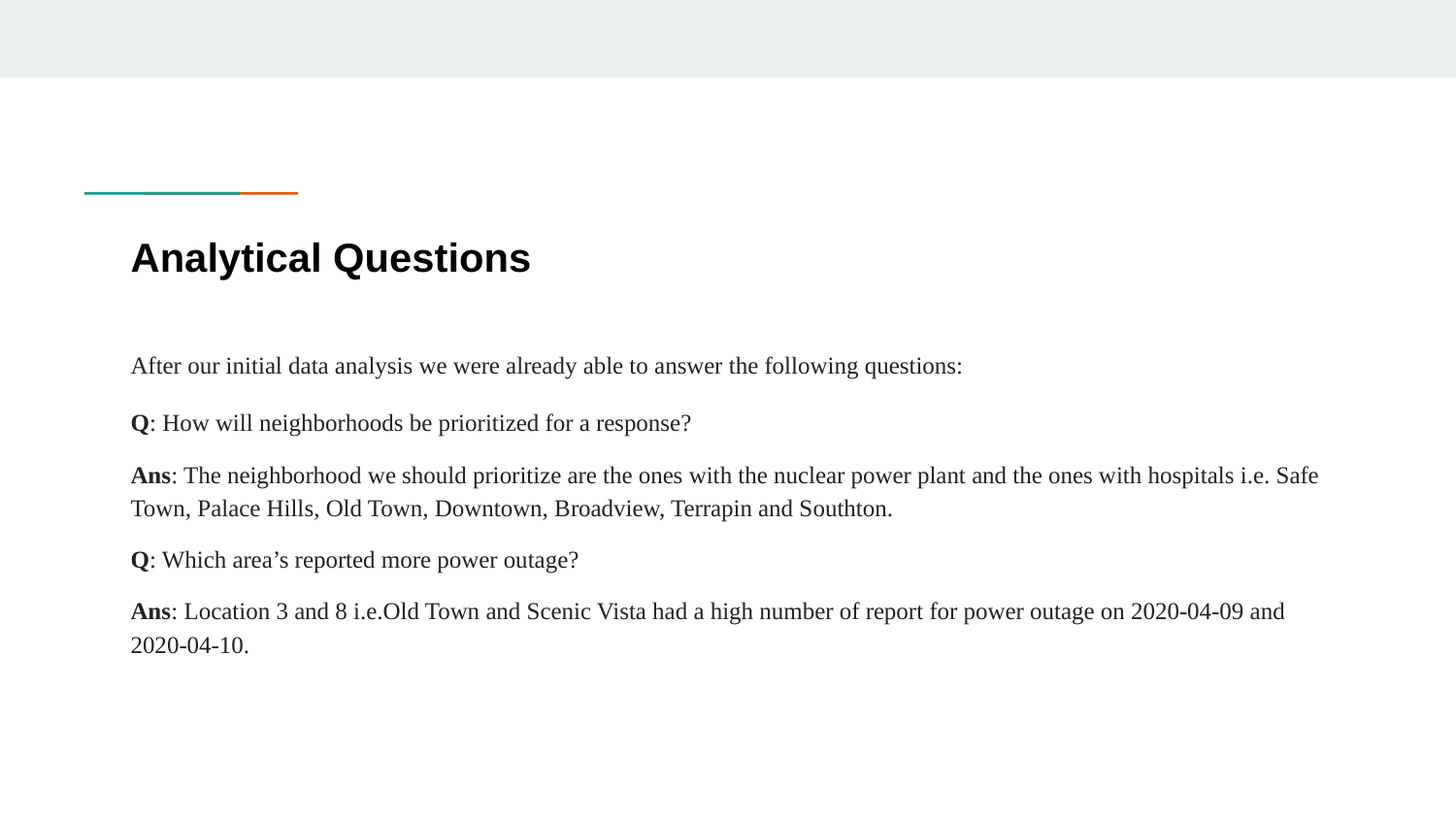

# Analytical Questions
After our initial data analysis we were already able to answer the following questions:
Q: How will neighborhoods be prioritized for a response?
Ans: The neighborhood we should prioritize are the ones with the nuclear power plant and the ones with hospitals i.e. Safe Town, Palace Hills, Old Town, Downtown, Broadview, Terrapin and Southton.
Q: Which area’s reported more power outage?
Ans: Location 3 and 8 i.e.Old Town and Scenic Vista had a high number of report for power outage on 2020-04-09 and 2020-04-10.